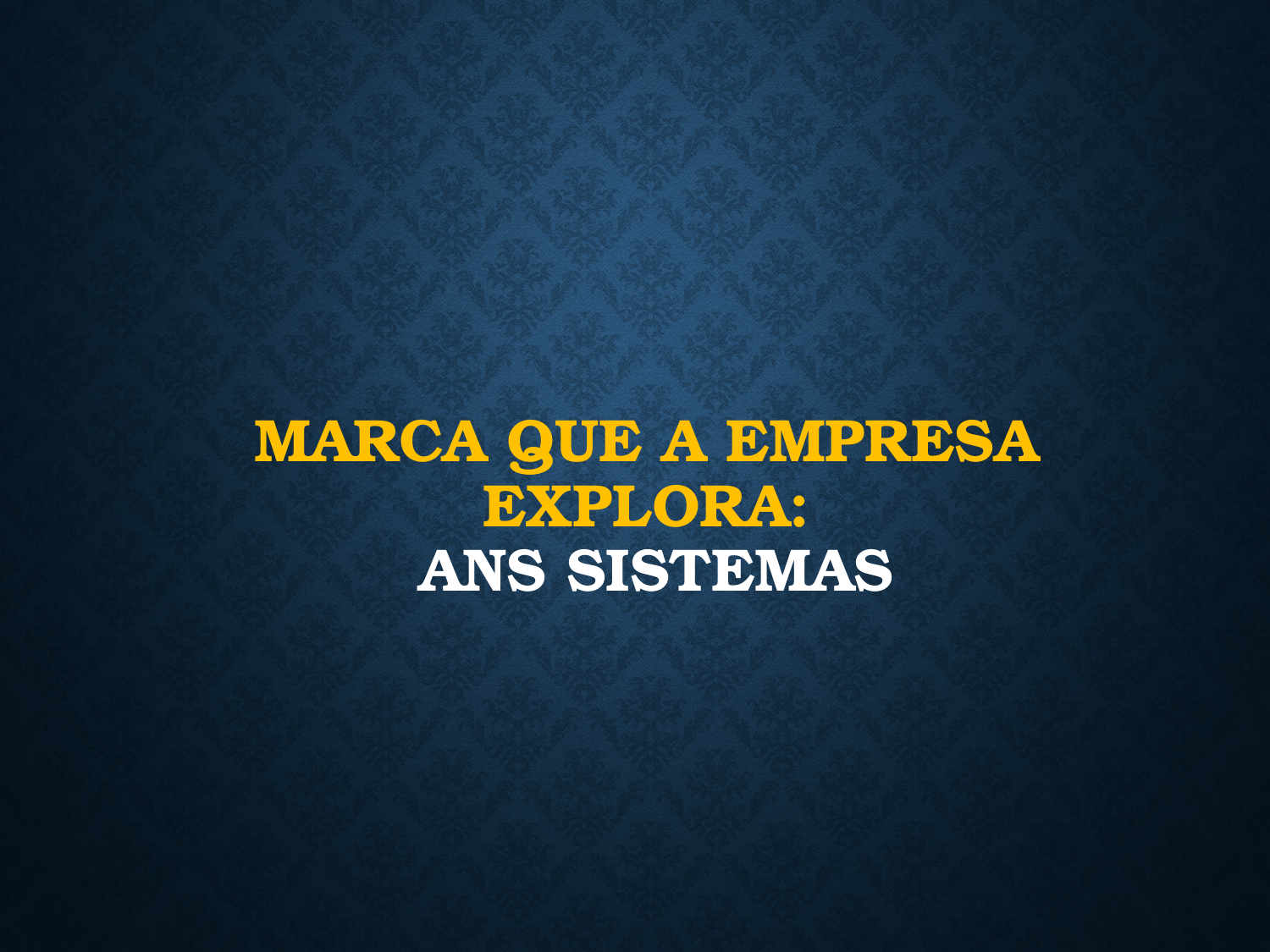

# Marca que a empresa explora: ans sistemas